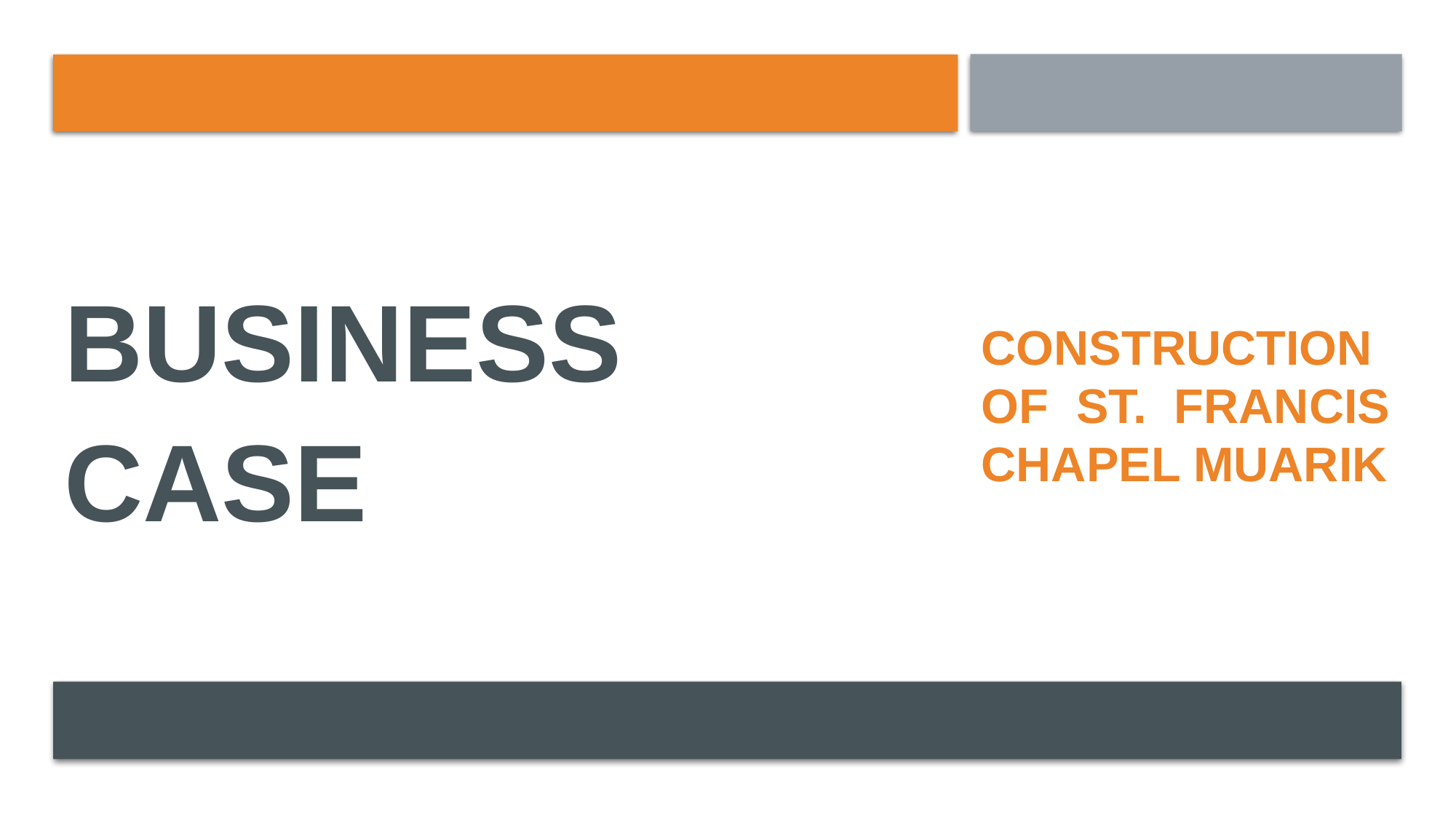

# Business Case
Construction of St. Francis Chapel MUARIK